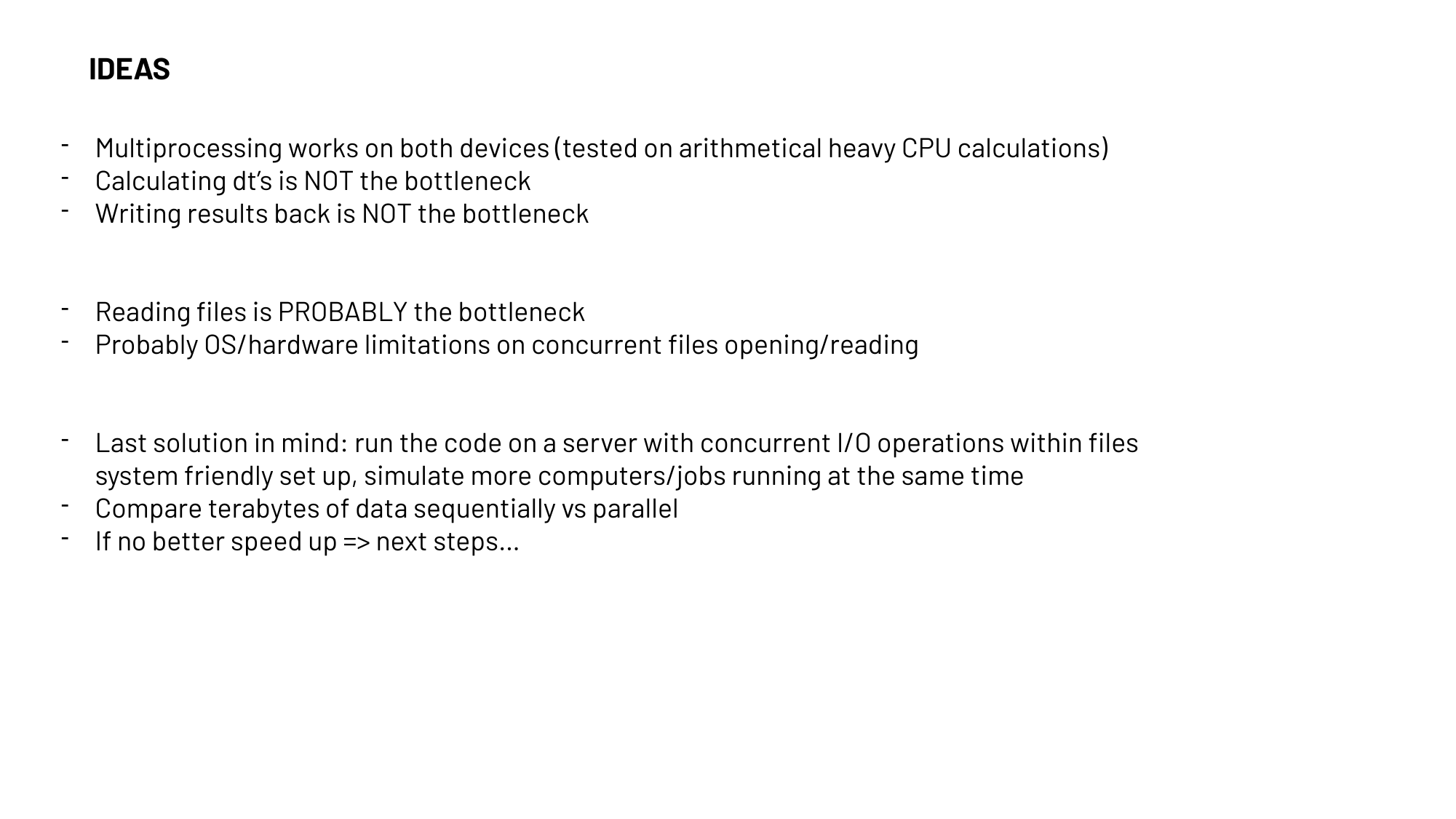

IDEAS
Multiprocessing works on both devices (tested on arithmetical heavy CPU calculations)
Calculating dt’s is NOT the bottleneck
Writing results back is NOT the bottleneck

Reading files is PROBABLY the bottleneck
Probably OS/hardware limitations on concurrent files opening/reading

Last solution in mind: run the code on a server with concurrent I/O operations within files system friendly set up, simulate more computers/jobs running at the same time
Compare terabytes of data sequentially vs parallel
If no better speed up => next steps…